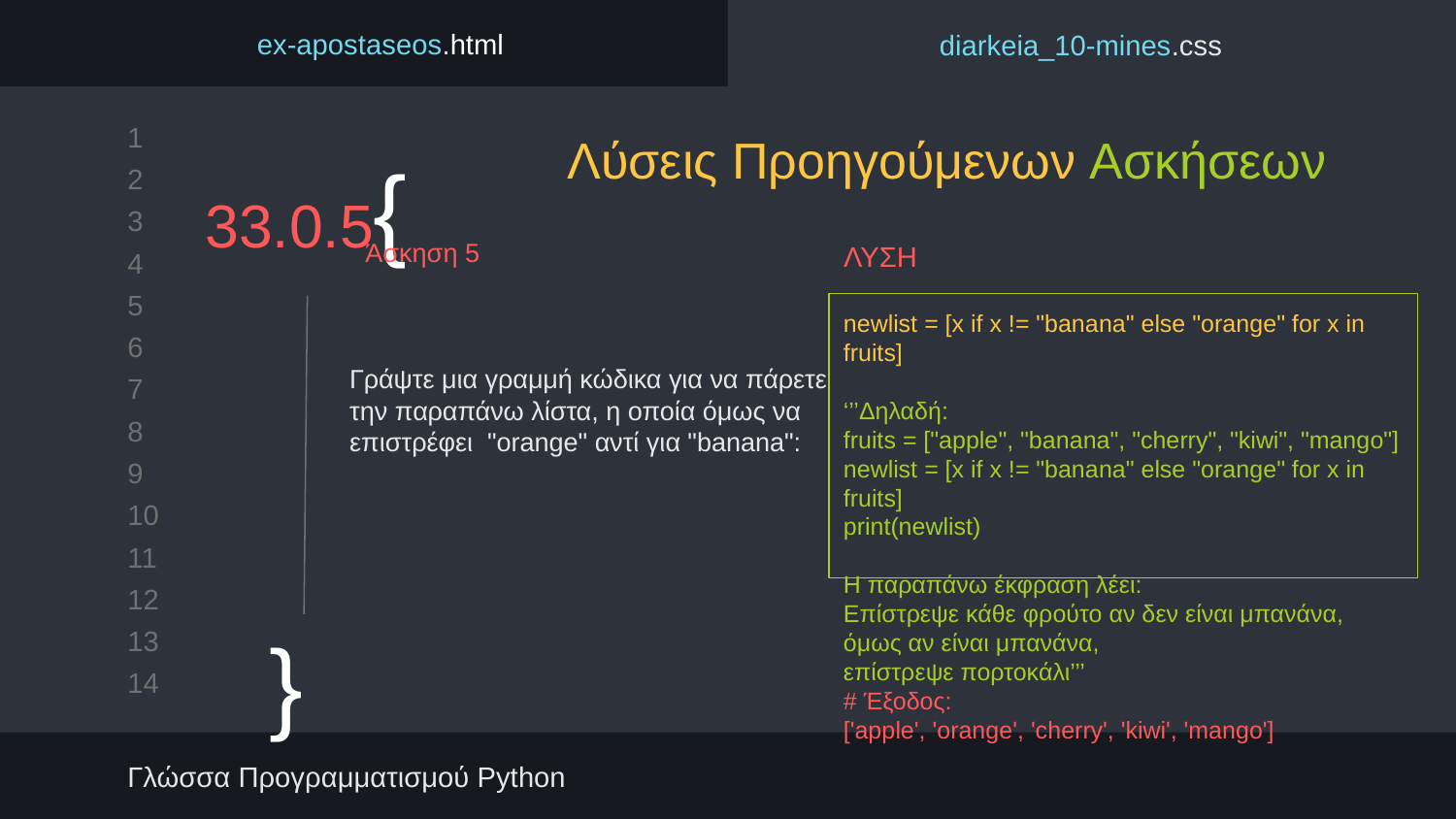

ex-apostaseos.html
diarkeia_10-mines.css
# Λύσεις Προηγούμενων Ασκήσεων
33.0.5{
Άσκηση 5
ΛΥΣΗ
newlist = [x if x != "banana" else "orange" for x in fruits]

‘’’Δηλαδή:
fruits = ["apple", "banana", "cherry", "kiwi", "mango"]
newlist = [x if x != "banana" else "orange" for x in fruits]
print(newlist)

Η παραπάνω έκφραση λέει:
Επίστρεψε κάθε φρούτο αν δεν είναι μπανάνα, όμως αν είναι μπανάνα,
επίστρεψε πορτοκάλι’’’
# Έξοδος:
['apple', 'orange', 'cherry', 'kiwi', 'mango']
Γράψτε μια γραμμή κώδικα για να πάρετε την παραπάνω λίστα, η οποία όμως να επιστρέφει  "orange" αντί για "banana":
}
Γλώσσα Προγραμματισμού Python